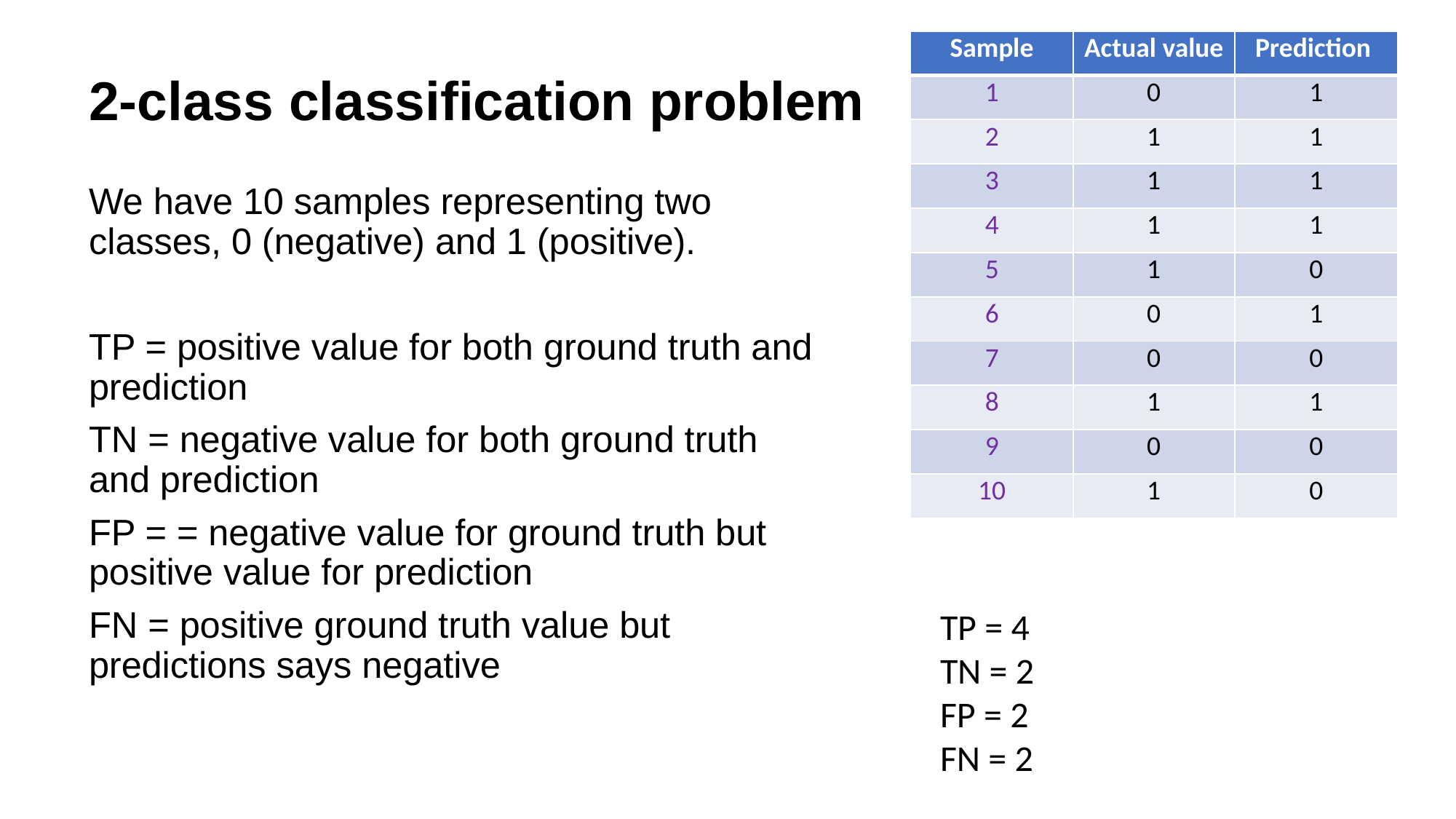

| Sample | Actual value | Prediction |
| --- | --- | --- |
| 1 | 0 | 1 |
| 2 | 1 | 1 |
| 3 | 1 | 1 |
| 4 | 1 | 1 |
| 5 | 1 | 0 |
| 6 | 0 | 1 |
| 7 | 0 | 0 |
| 8 | 1 | 1 |
| 9 | 0 | 0 |
| 10 | 1 | 0 |
# 2-class classification problem
We have 10 samples representing two classes, 0 (negative) and 1 (positive).

TP = positive value for both ground truth and prediction
TN = negative value for both ground truth and prediction
FP = = negative value for ground truth but positive value for prediction
FN = positive ground truth value but predictions says negative

TP = 4
TN = 2
FP = 2
FN = 2